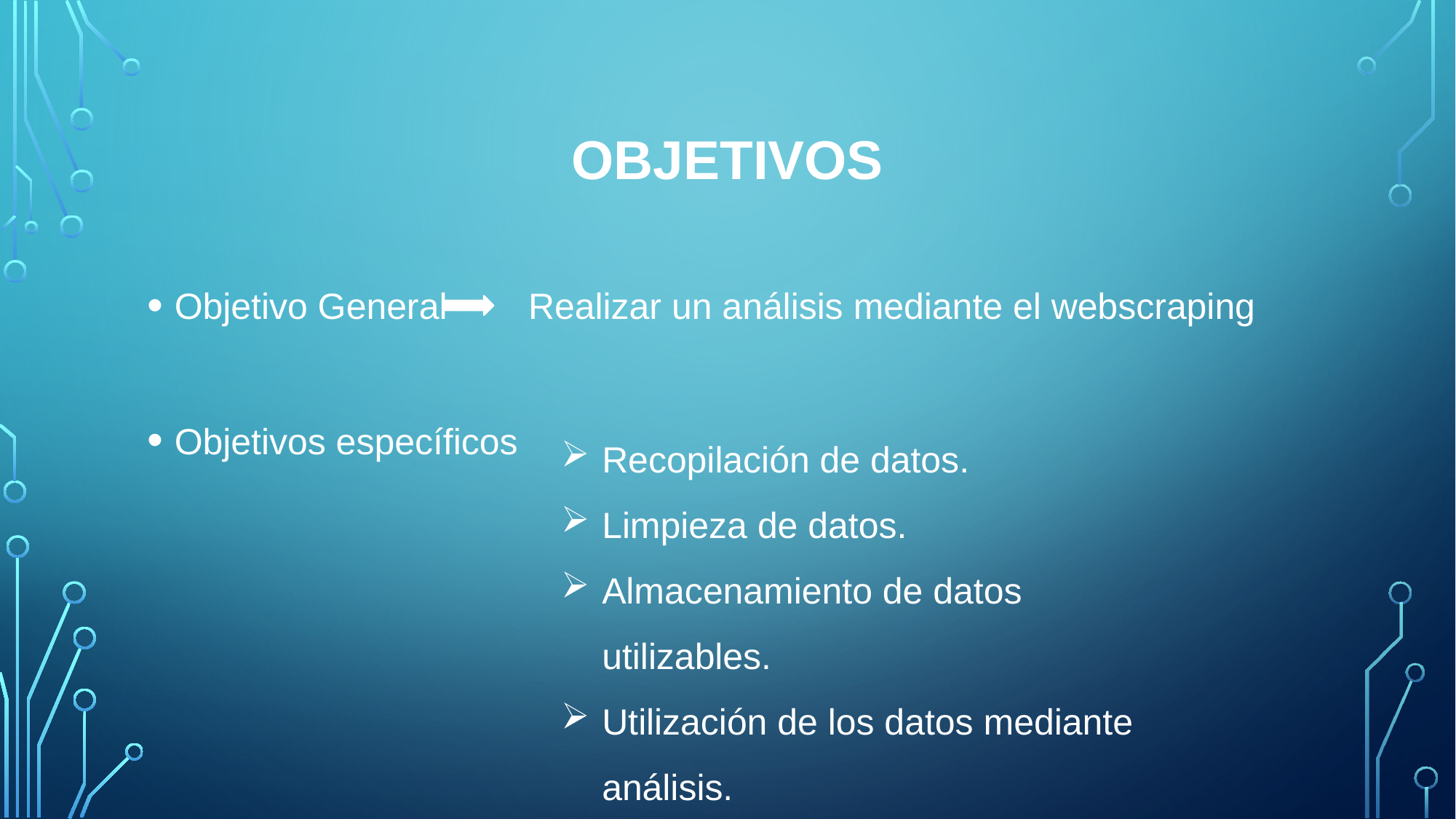

# Objetivos
Objetivo General        Realizar un análisis mediante el webscraping

Objetivos específicos

Recopilación de datos.
Limpieza de datos.
Almacenamiento de datos utilizables.
Utilización de los datos mediante análisis.